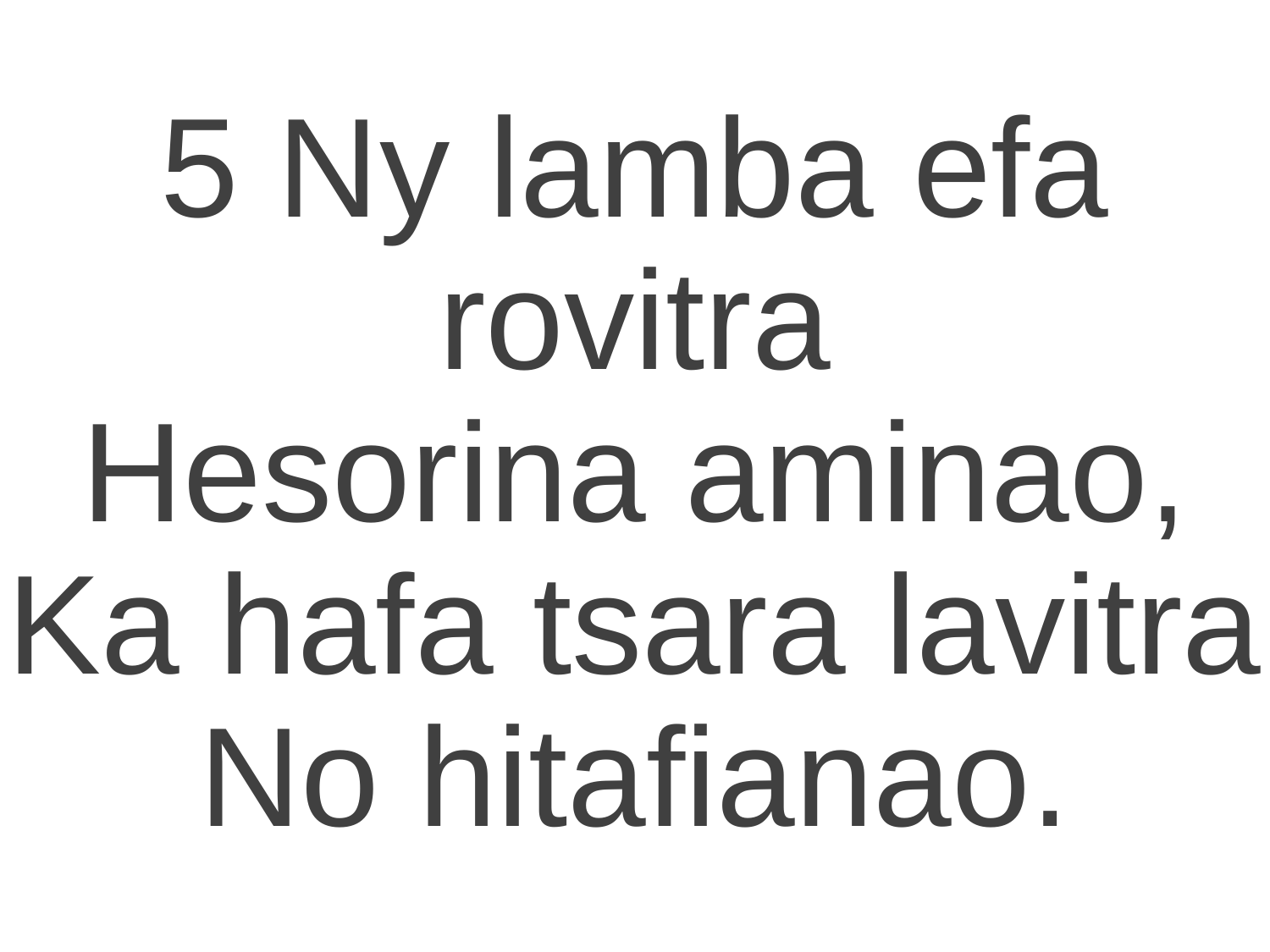

5 Ny lamba efa rovitra
Hesorina aminao,
Ka hafa tsara lavitra
No hitafianao.